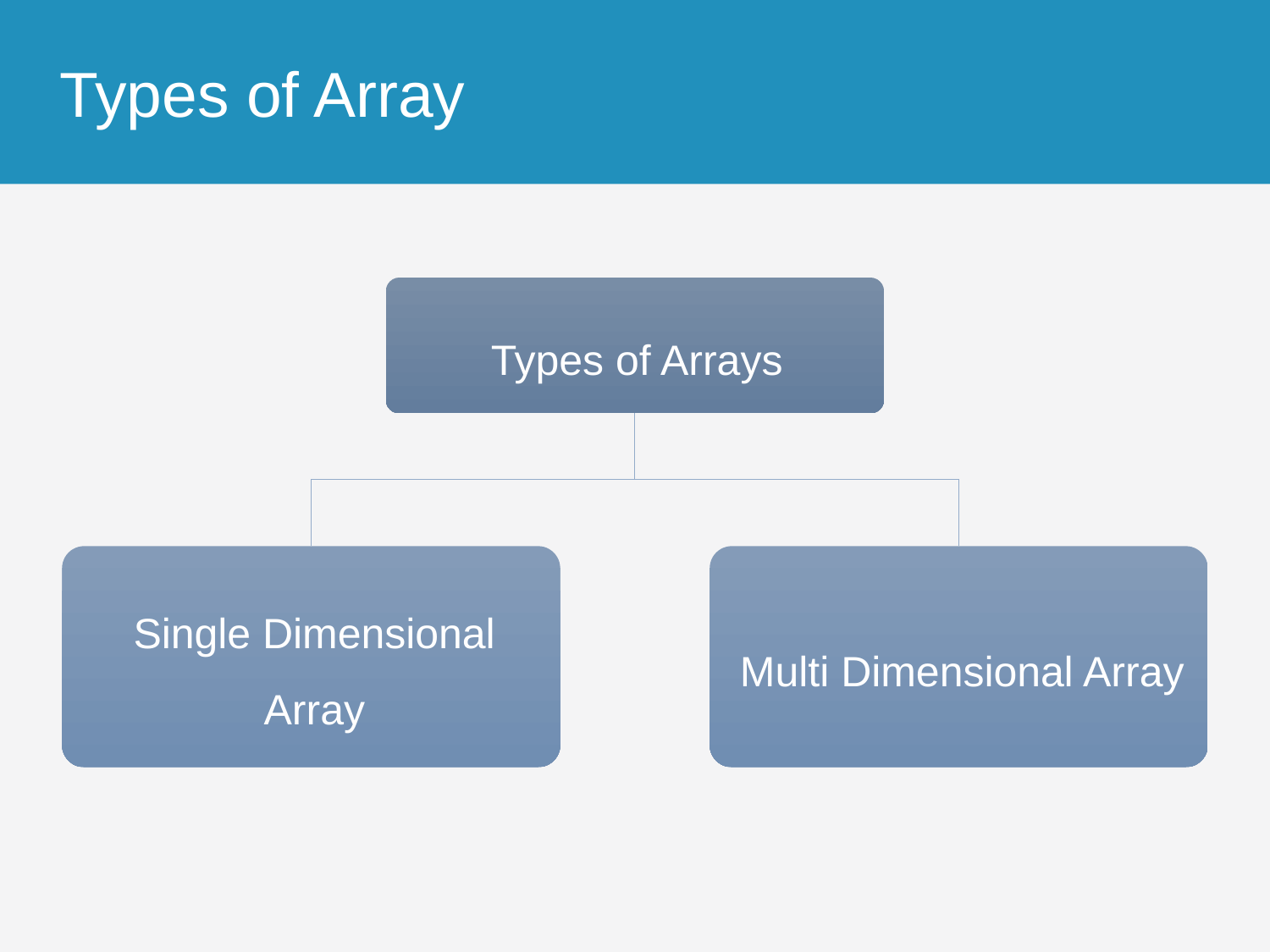

# Types of Array
Types of Arrays
Single Dimensional Array
Multi Dimensional Array